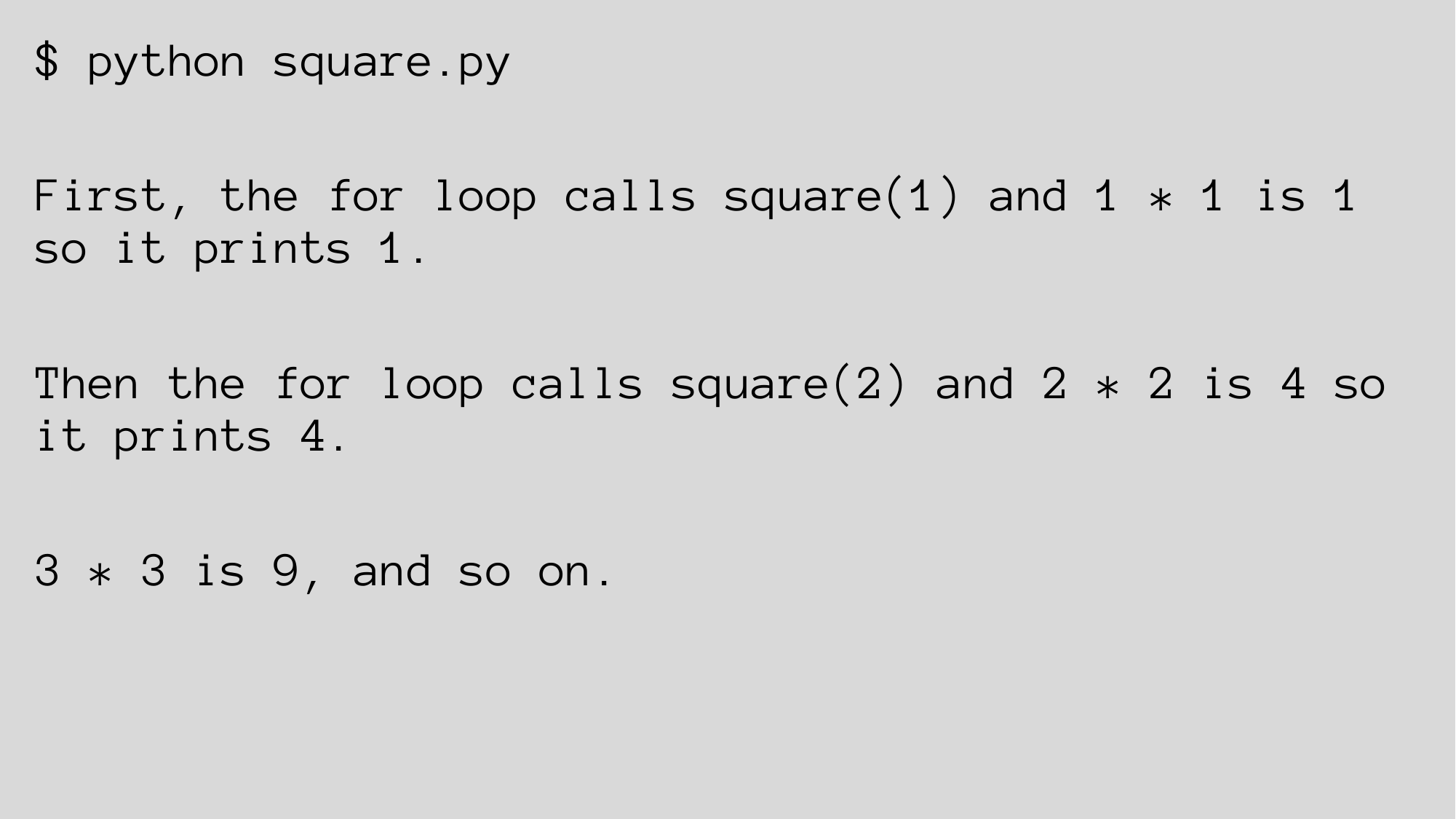

$ python square.py

First, the for loop calls square(1) and 1 * 1 is 1 so it prints 1.

Then the for loop calls square(2) and 2 * 2 is 4 so it prints 4.

3 * 3 is 9, and so on.